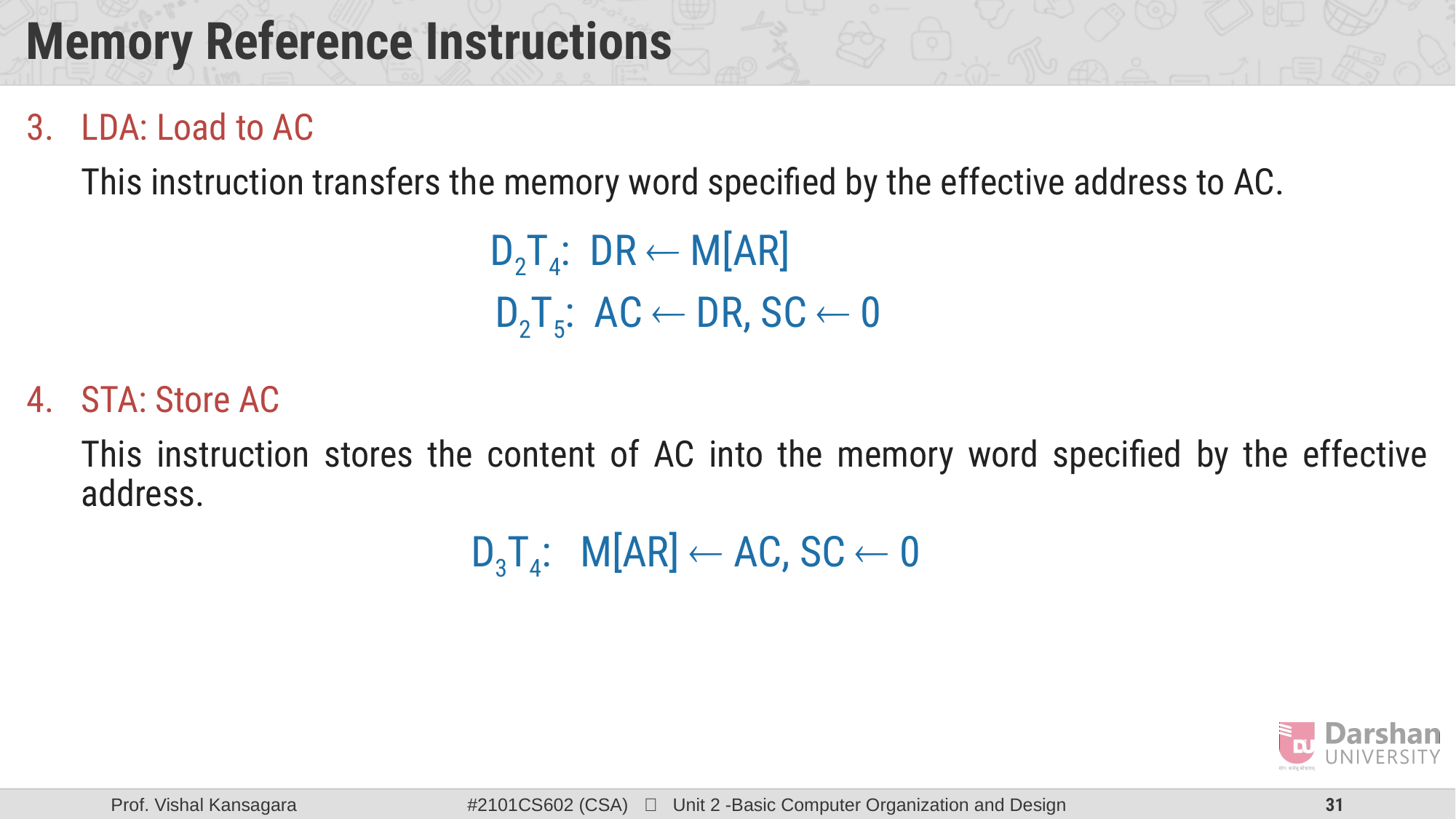

# Memory Reference Instructions
LDA: Load to AC
This instruction transfers the memory word specified by the effective address to AC.

STA: Store AC
This instruction stores the content of AC into the memory word specified by the effective address.

D2T4:  DR ← M[AR]
D2T5:  AC ← DR, SC ← 0
D3T4:	M[AR] ← AC, SC ← 0